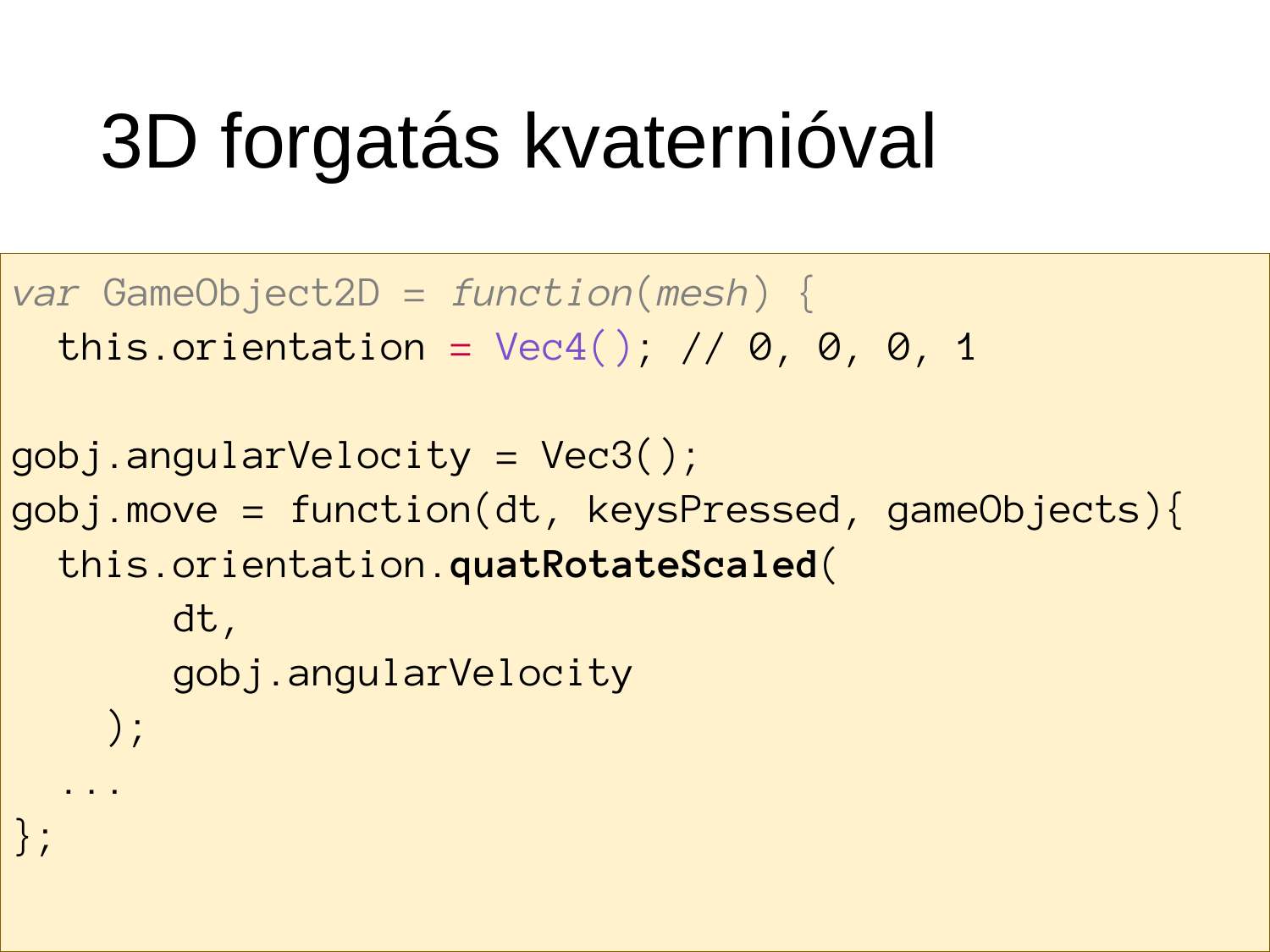

# 3D forgatás kvaternióval
var GameObject2D = function(mesh) {
  this.orientation = Vec4(); // 0, 0, 0, 1

gobj.angularVelocity = Vec3();
gobj.move = function(dt, keysPressed, gameObjects){
  this.orientation.quatRotateScaled(
       dt,
       gobj.angularVelocity
    );
  ...
};